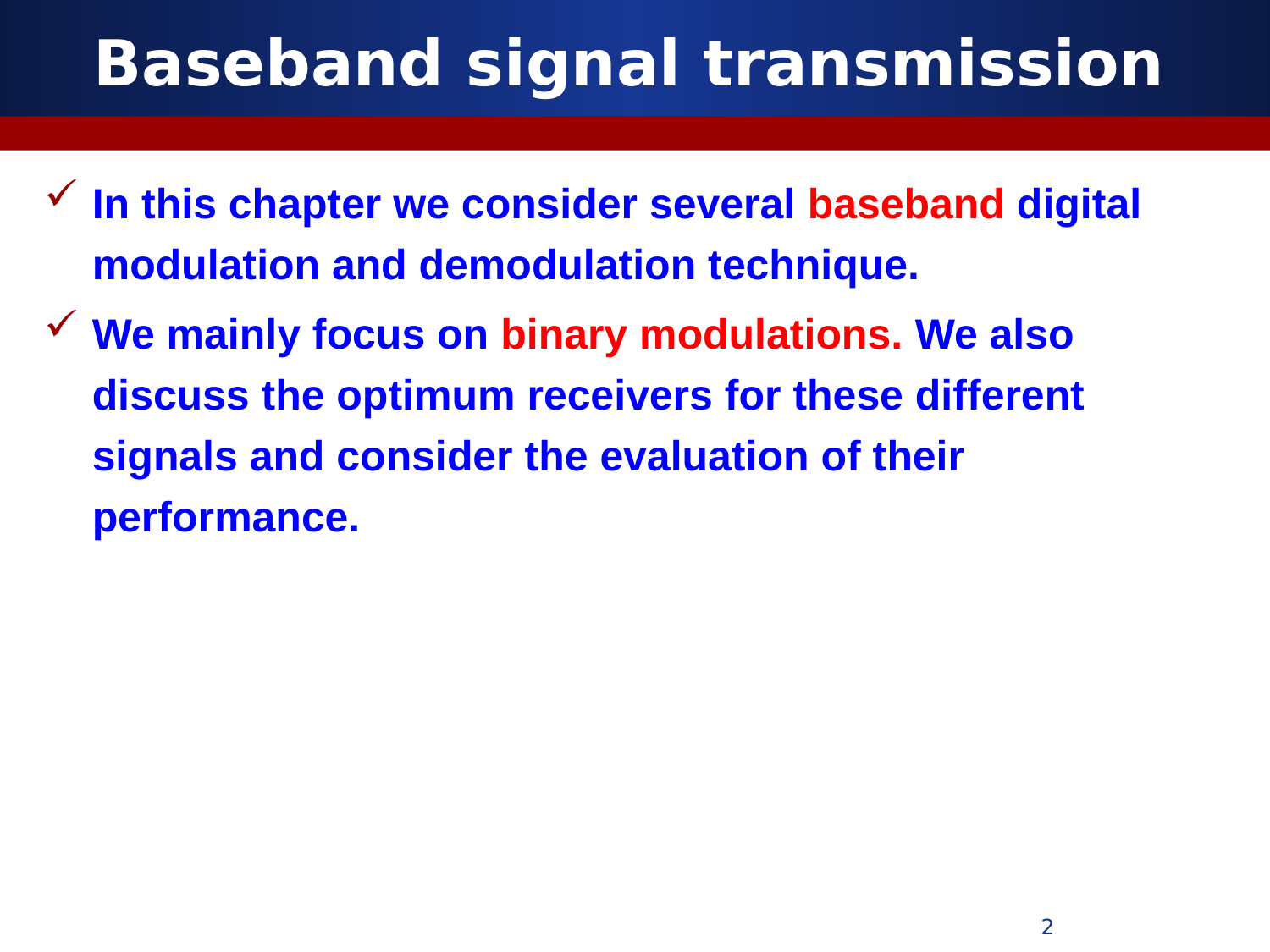

# Baseband signal transmission
In this chapter we consider several baseband digital modulation and demodulation technique.
We mainly focus on binary modulations. We also discuss the optimum receivers for these different signals and consider the evaluation of their performance.

2